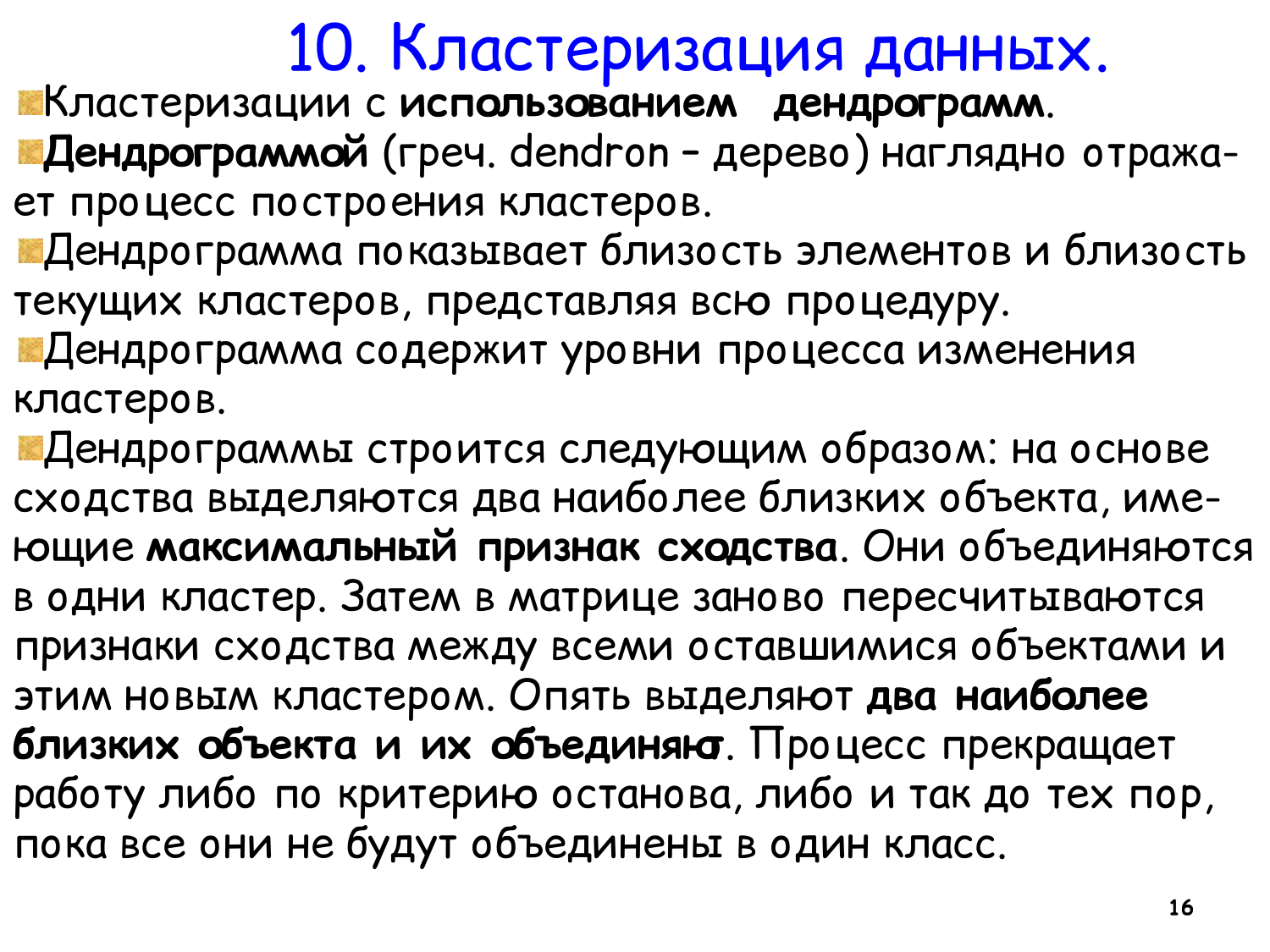

10. Кластеризация данных.
Кластеризации с использованием  дендрограмм.
Дендрограммой (греч. dendron – дерево) наглядно отража-ет процесс построения кластеров.
Дендрограмма показывает близость элементов и близость текущих кластеров, представляя всю процедуру.
Дендрограмма содержит уровни процесса изменения кластеров.
Дендрограммы строится следующим образом: на основе сходства выделяются два наиболее близких объекта, име-ющие максимальный признак сходства. Они объединяются в одни кластер. Затем в матрице заново пересчитываются признаки сходства между всеми оставшимися объектами и этим новым кластером. Опять выделяют два наиболее близких объекта и их объединяют. Процесс прекращает работу либо по критерию останова, либо и так до тех пор, пока все они не будут объединены в один класс.

16